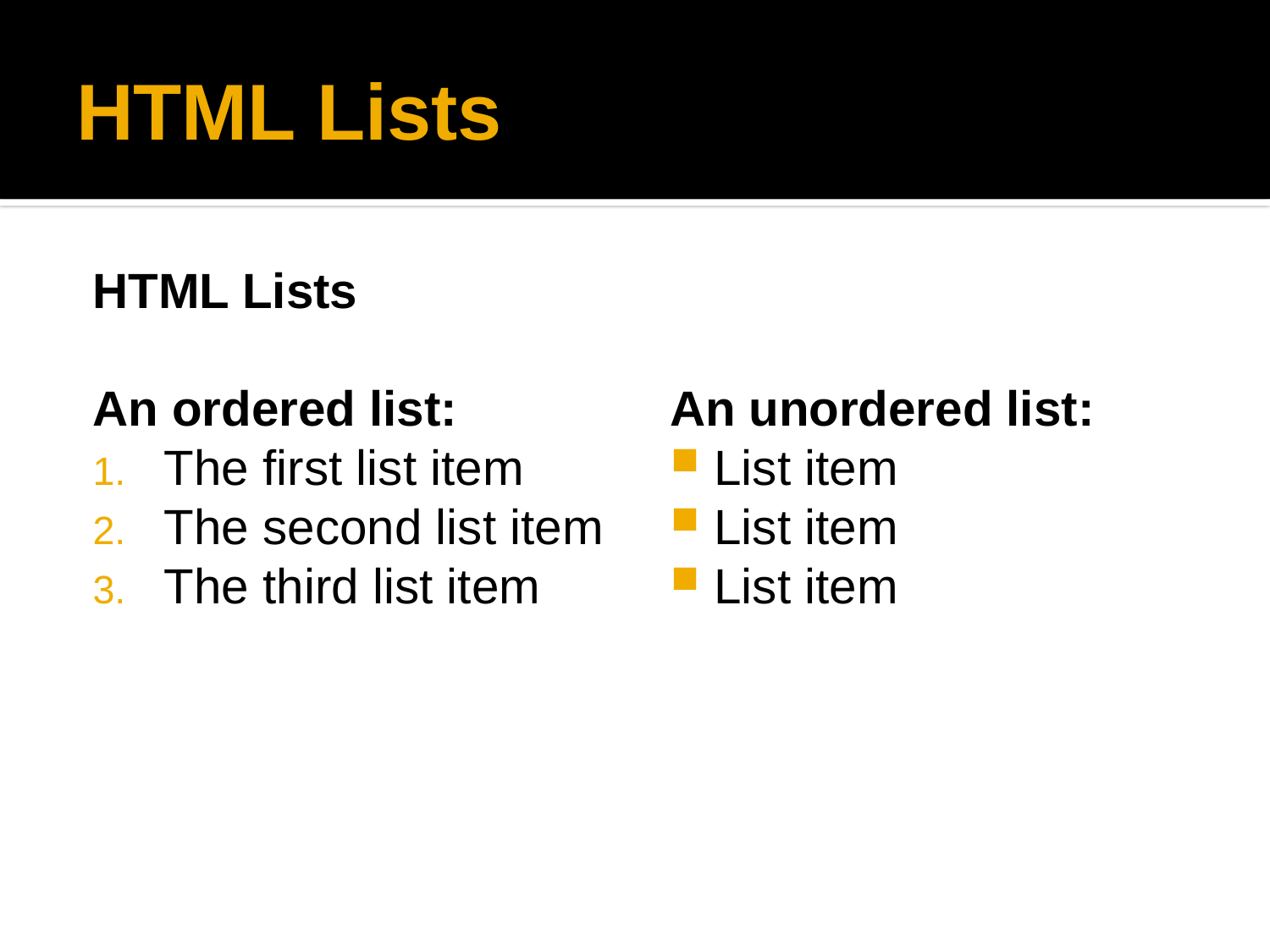

# HTML Lists
HTML Lists

An ordered list:
The first list item
The second list item
The third list item

An unordered list:
List item
List item
List item